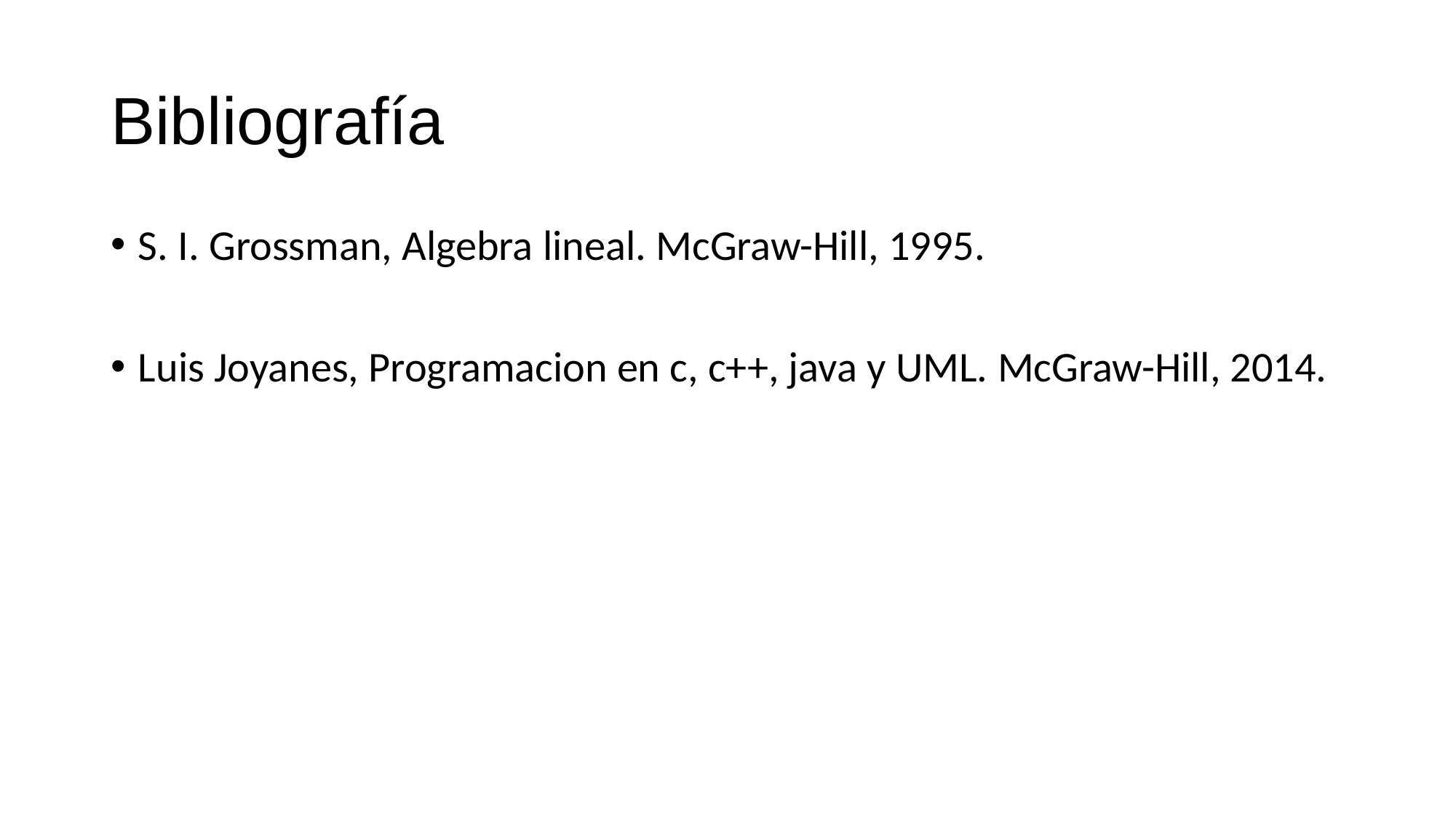

# Bibliografía
S. I. Grossman, Algebra lineal. McGraw-Hill, 1995.

Luis Joyanes, Programacion en c, c++, java y UML. McGraw-Hill, 2014.